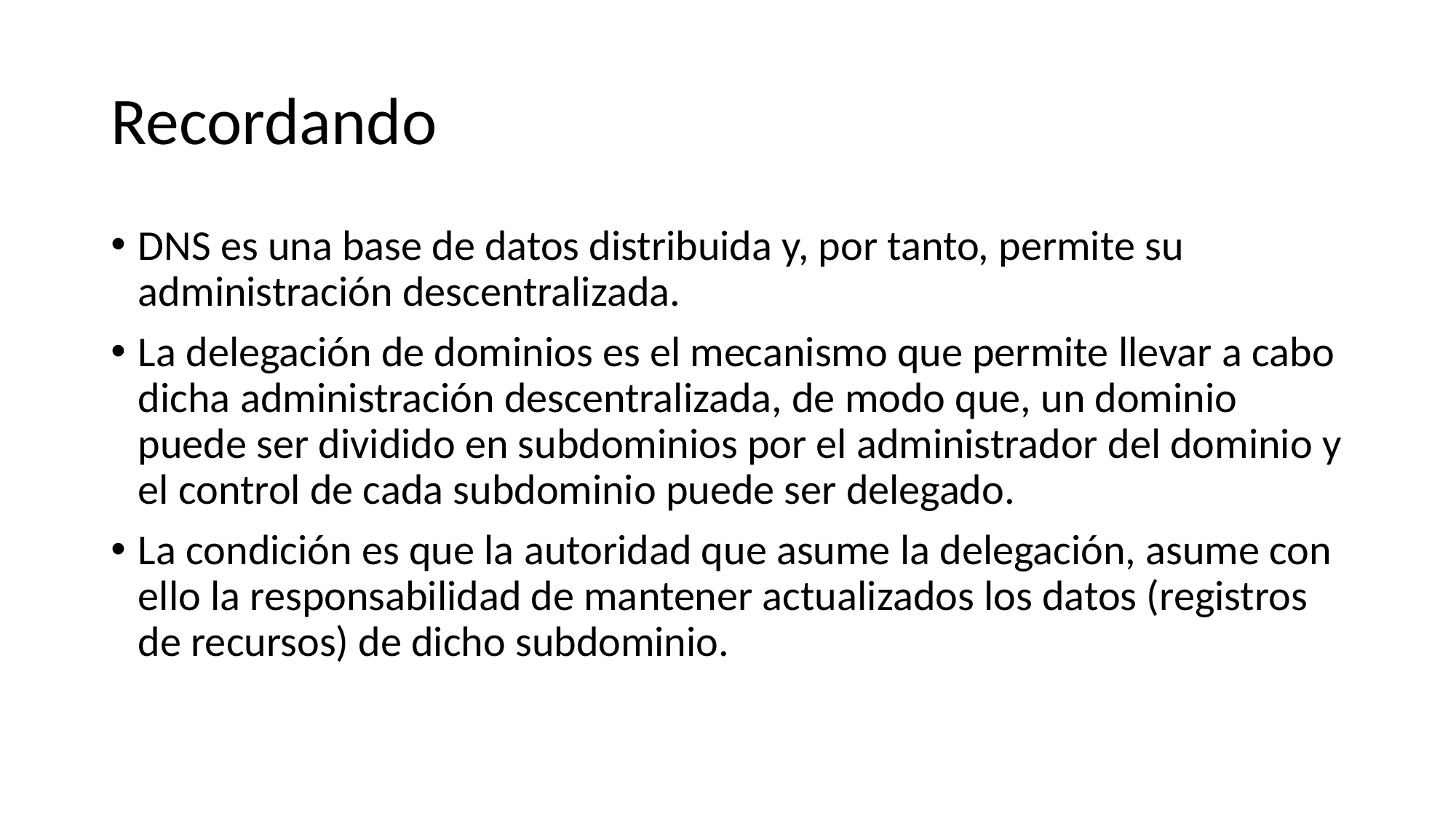

# Recordando
DNS es una base de datos distribuida y, por tanto, permite su administración descentralizada.
La delegación de dominios es el mecanismo que permite llevar a cabo dicha administración descentralizada, de modo que, un dominio puede ser dividido en subdominios por el administrador del dominio y el control de cada subdominio puede ser delegado.
La condición es que la autoridad que asume la delegación, asume con ello la responsabilidad de mantener actualizados los datos (registros de recursos) de dicho subdominio.